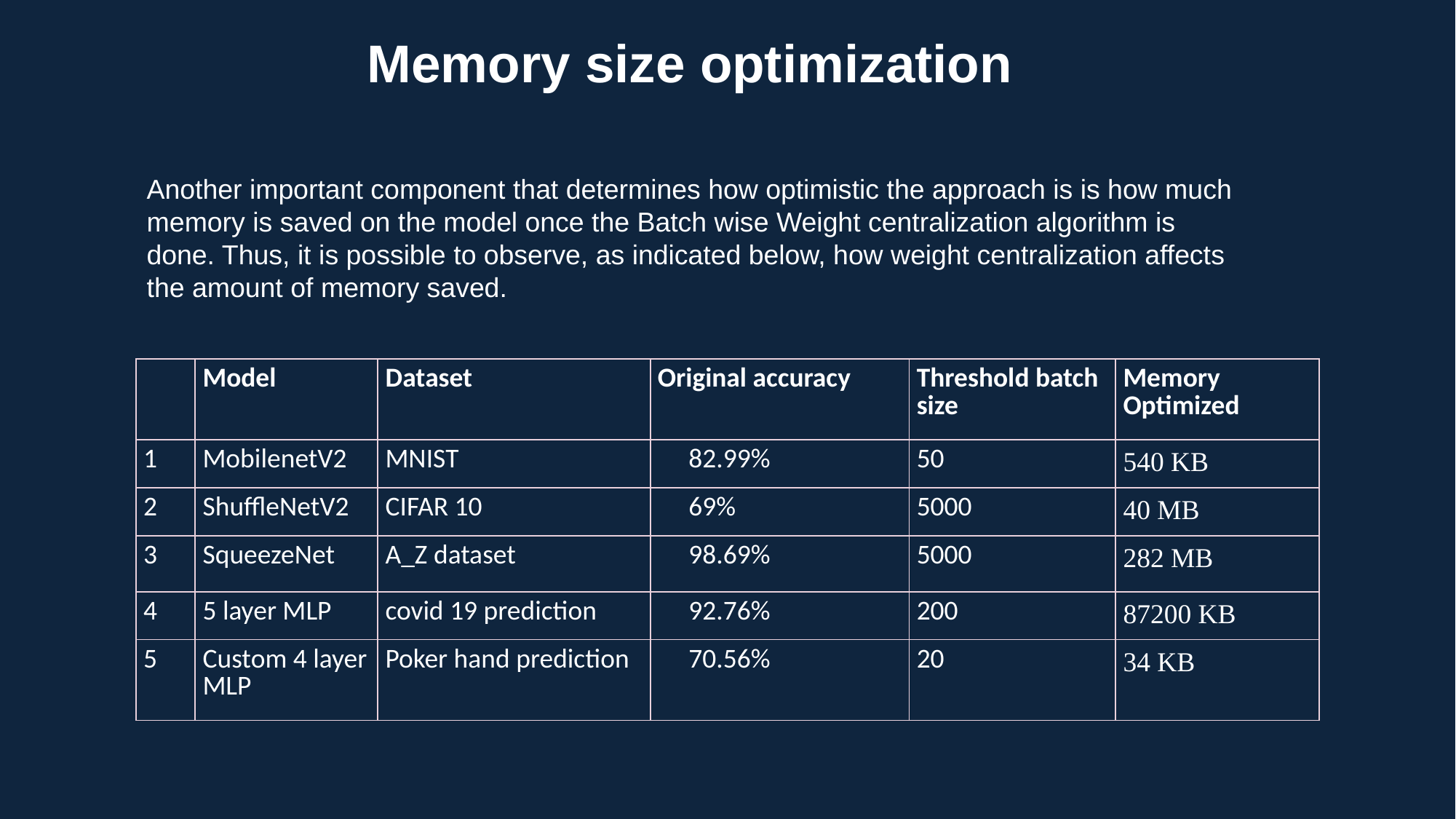

Memory size optimization
Another important component that determines how optimistic the approach is is how much memory is saved on the model once the Batch wise Weight centralization algorithm is done. Thus, it is possible to observe, as indicated below, how weight centralization affects the amount of memory saved.

|  | Model | Dataset | Original accuracy | Threshold batch size | Memory Optimized |
| --- | --- | --- | --- | --- | --- |
| 1 | MobilenetV2 | MNIST | 82.99% | 50 | 540 KB |
| 2 | ShuffleNetV2 | CIFAR 10 | 69% | 5000 | 40 MB |
| 3 | SqueezeNet | A\_Z dataset | 98.69% | 5000 | 282 MB |
| 4 | 5 layer MLP | covid 19 prediction | 92.76% | 200 | 87200 KB |
| 5 | Custom 4 layer MLP | Poker hand prediction | 70.56% | 20 | 34 KB |